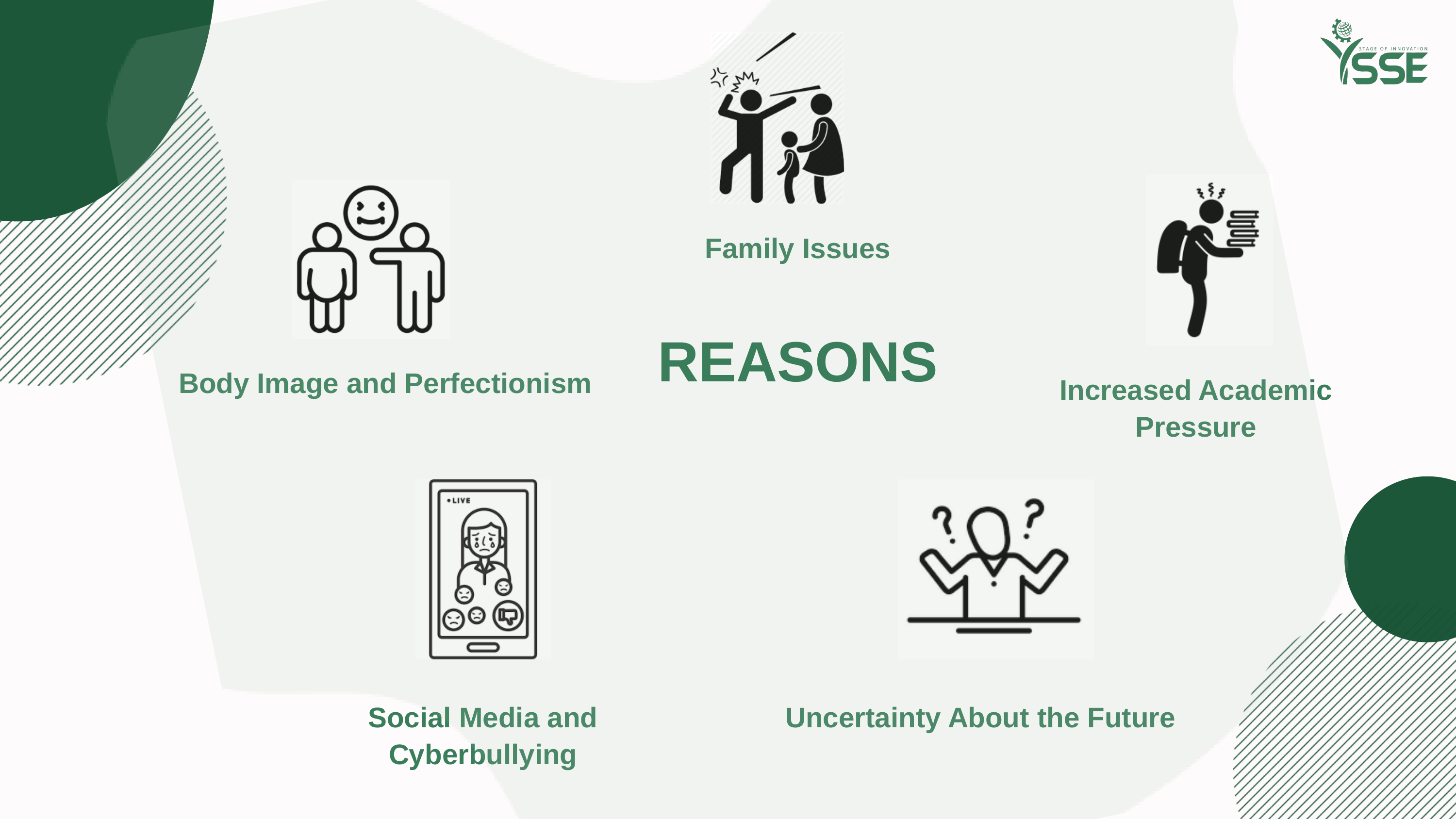

Family Issues
REASONS
Body Image and Perfectionism
Increased Academic Pressure

Social Media and Cyberbullying
Uncertainty About the Future